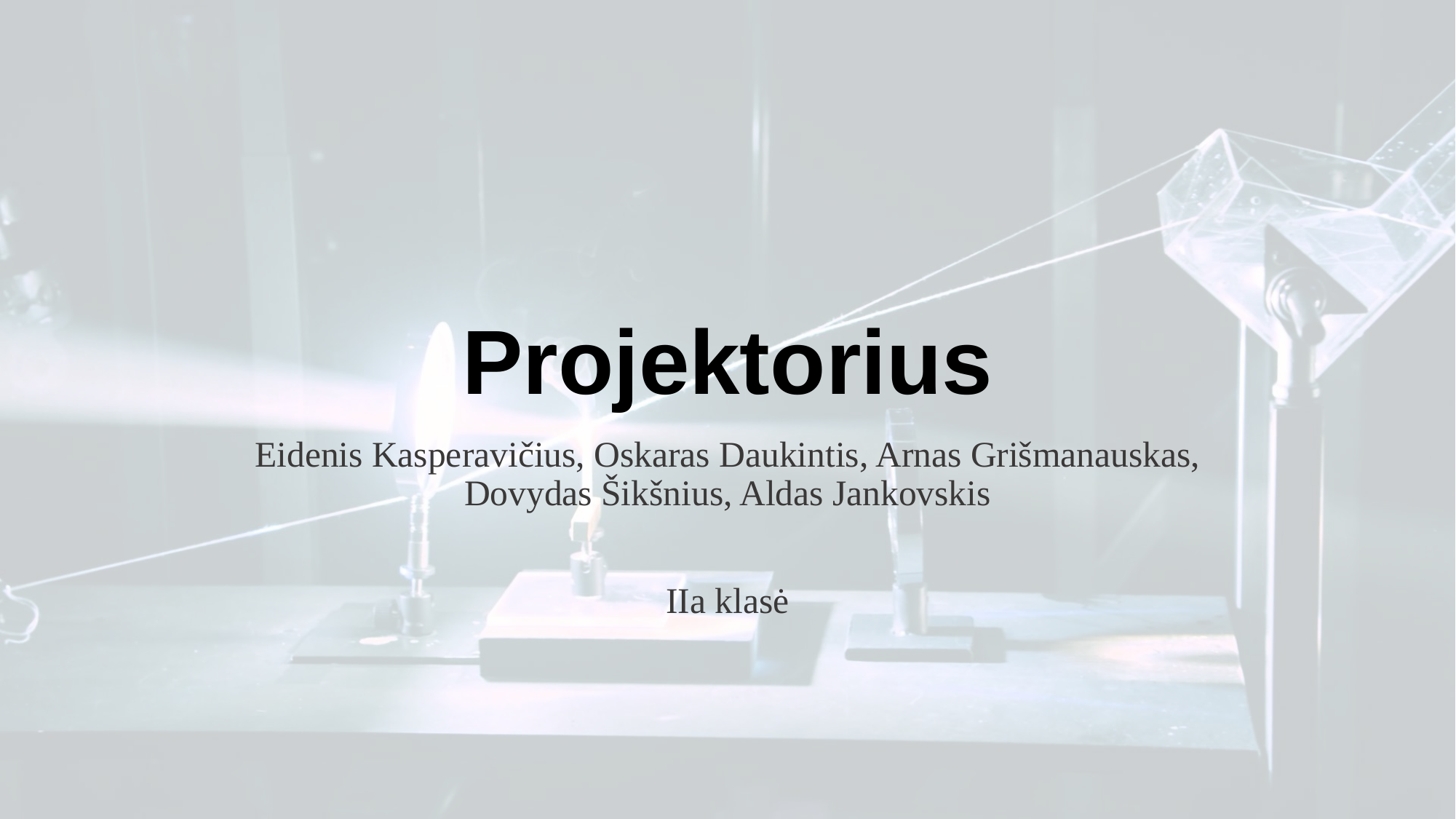

# Projektorius
Eidenis Kasperavičius, Oskaras Daukintis, Arnas Grišmanauskas, Dovydas Šikšnius, Aldas Jankovskis

IIa klasė